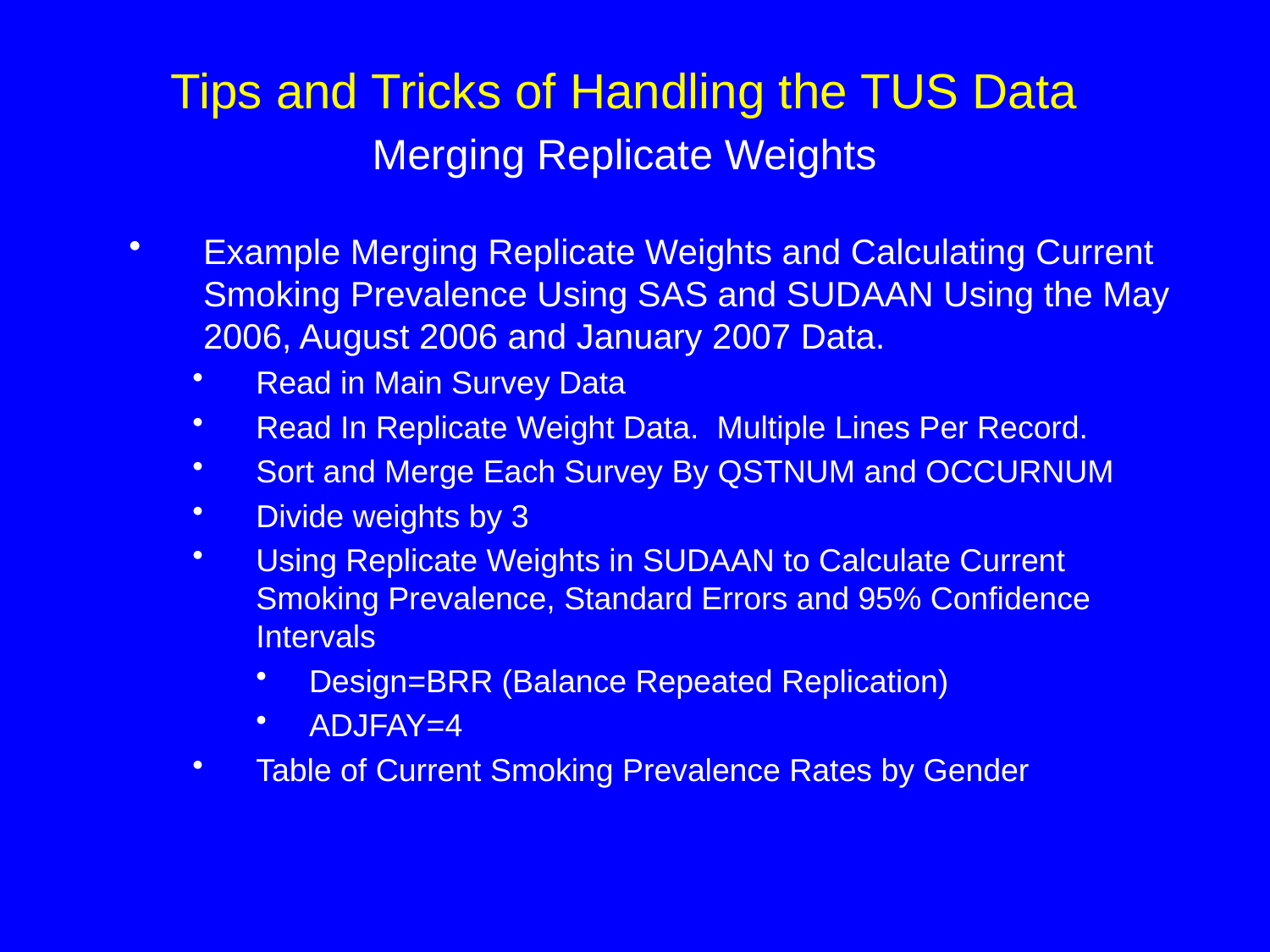

Tips and Tricks of Handling the TUS Data
Merging Replicate Weights

Example Merging Replicate Weights and Calculating Current Smoking Prevalence Using SAS and SUDAAN Using the May 2006, August 2006 and January 2007 Data.
Read in Main Survey Data
Read In Replicate Weight Data.  Multiple Lines Per Record.
Sort and Merge Each Survey By QSTNUM and OCCURNUM
Divide weights by 3
Using Replicate Weights in SUDAAN to Calculate Current Smoking Prevalence, Standard Errors and 95% Confidence Intervals
Design=BRR (Balance Repeated Replication)
ADJFAY=4
Table of Current Smoking Prevalence Rates by Gender